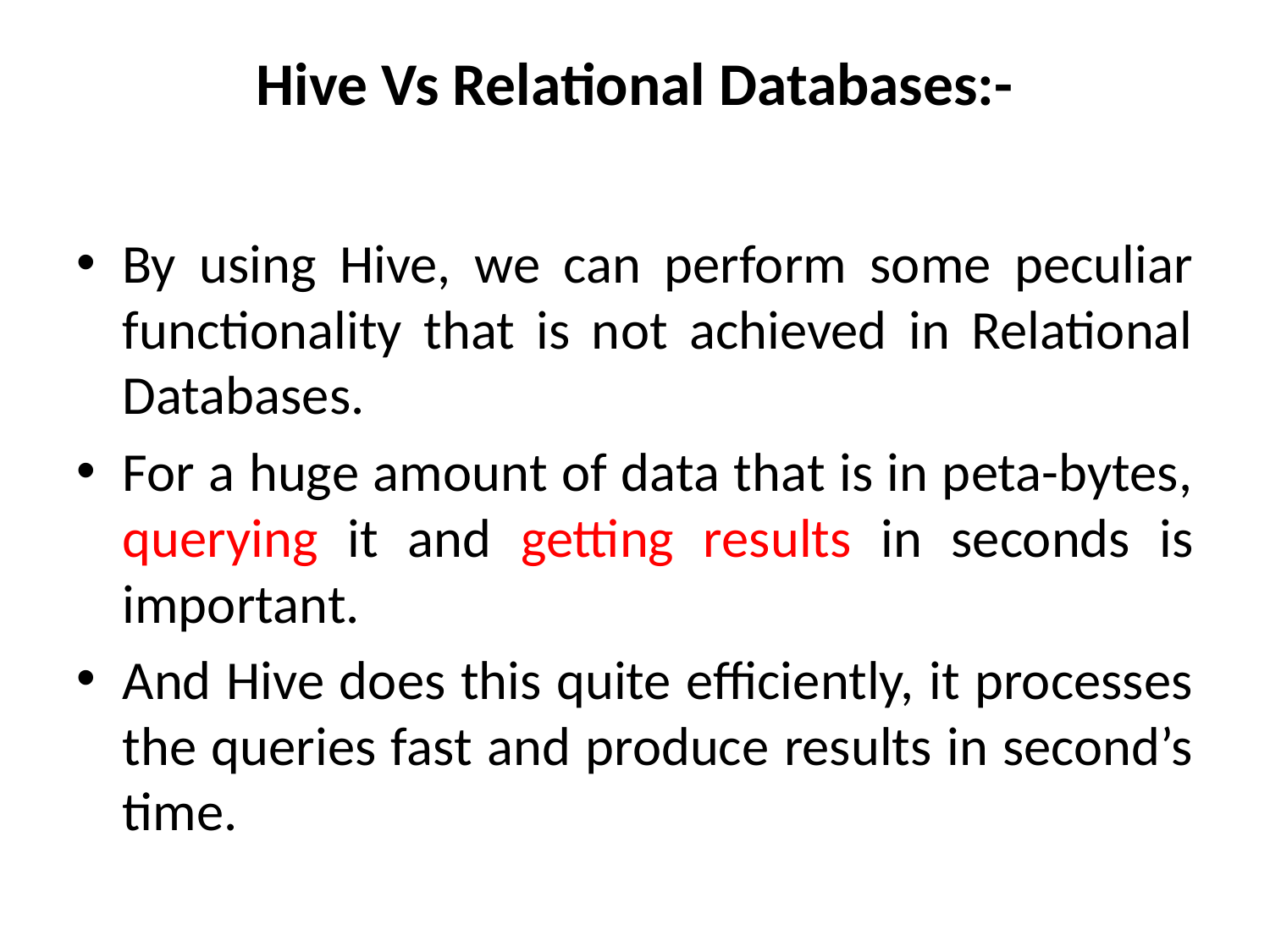

# Hive Vs Relational Databases:-
By using Hive, we can perform some peculiar functionality that is not achieved in Relational Databases.
For a huge amount of data that is in peta-bytes, querying it and getting results in seconds is important.
And Hive does this quite efficiently, it processes the queries fast and produce results in second’s time.